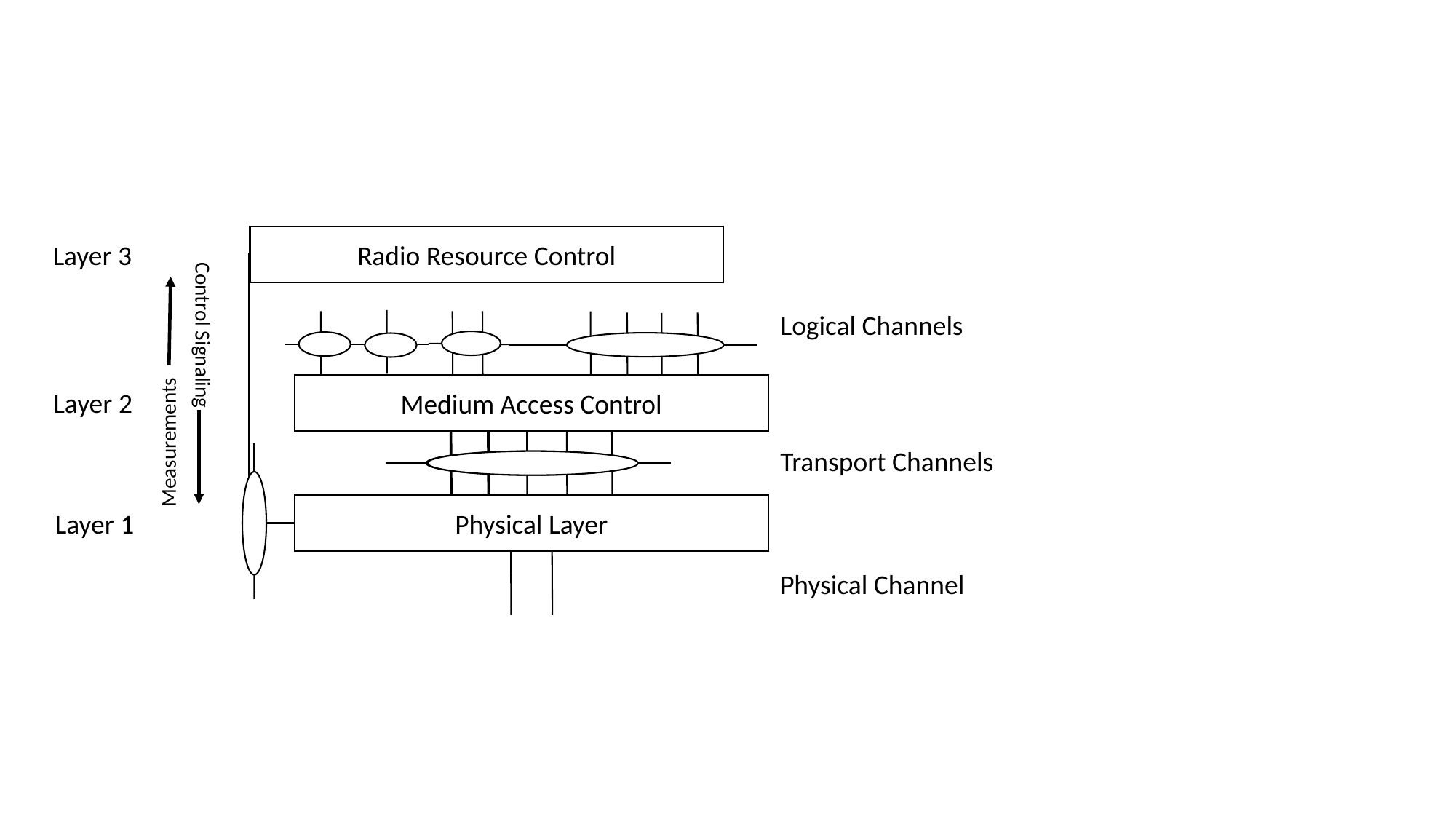

Radio Resource Control
Layer 3

Logical Channels

Control Signaling

Medium Access Control
Layer 2
Measurements
Transport Channels

Physical Layer
Layer 1
Physical Channel